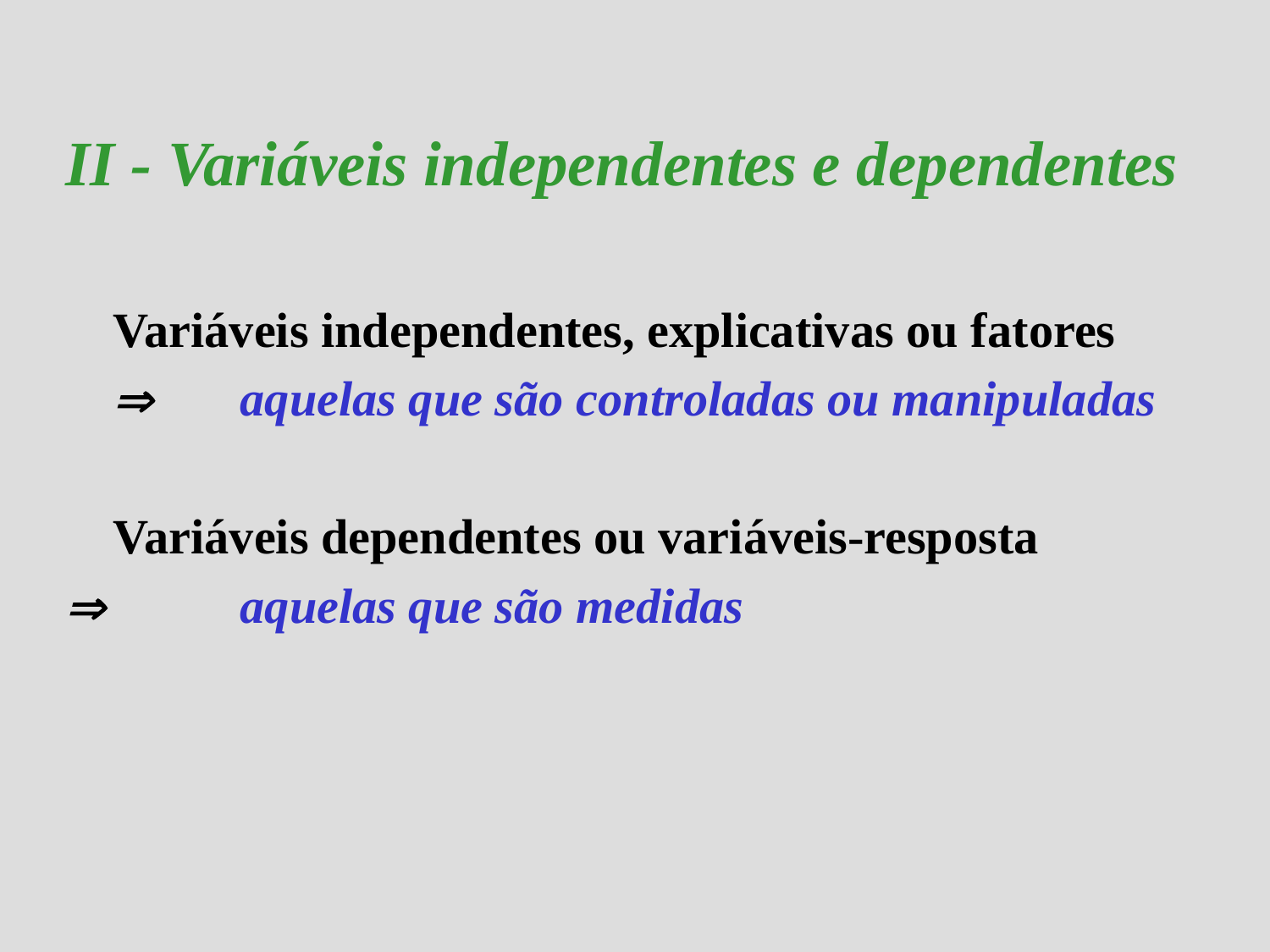

II - Variáveis independentes e dependentes

	Variáveis independentes, explicativas ou fatores
	⇒ 	aquelas que são controladas ou manipuladas

	Variáveis dependentes ou variáveis-resposta
⇒ 	aquelas que são medidas